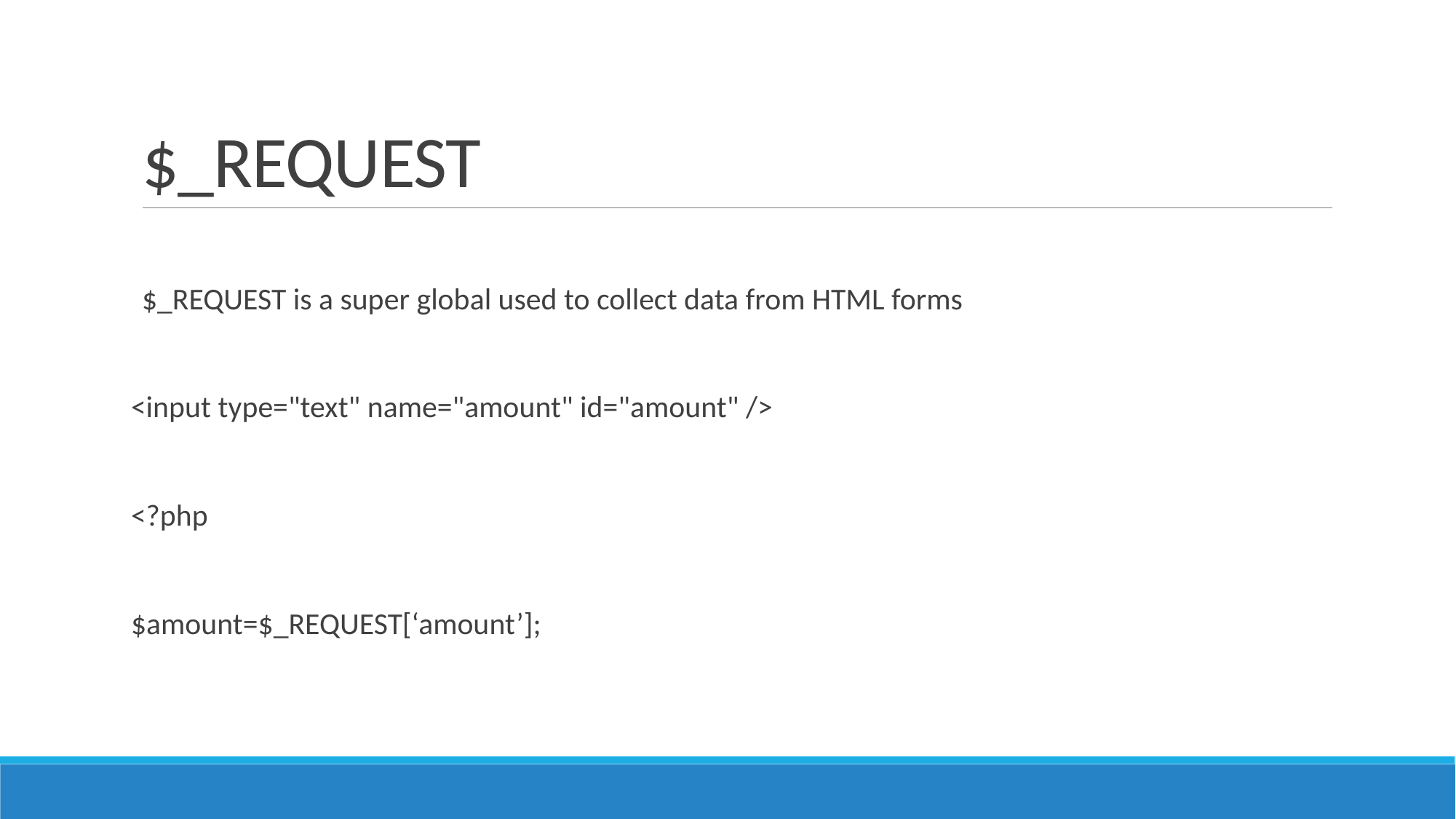

# $_REQUEST

$_REQUEST is a super global used to collect data from HTML forms

<input type="text" name="amount" id="amount" />

<?php

$amount=$_REQUEST[‘amount’];